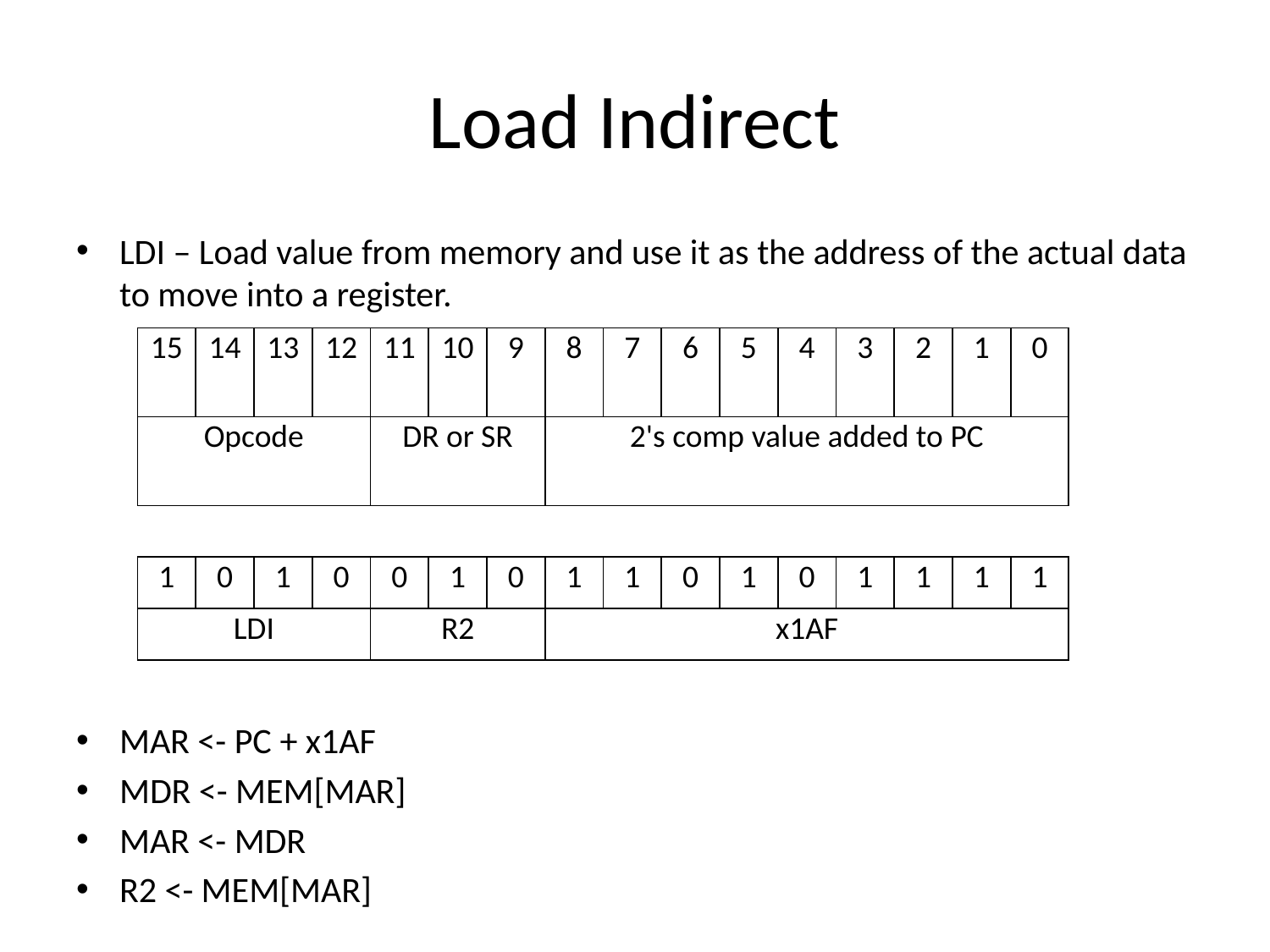

# Load Indirect
LDI – Load value from memory and use it as the address of the actual data to move into a register.

MAR <- PC + x1AF
MDR <- MEM[MAR]
MAR <- MDR
R2 <- MEM[MAR]

| 15 | 14 | 13 | 12 | 11 | 10 | 9 | 8 | 7 | 6 | 5 | 4 | 3 | 2 | 1 | 0 |
| --- | --- | --- | --- | --- | --- | --- | --- | --- | --- | --- | --- | --- | --- | --- | --- |
| Opcode |  |  |  | DR or SR |  |  | 2's comp value added to PC |  |  |  |  |  |  |  |  |
|  |  |  |  |  |  |  |  |  |  |  |  |  |  |  |  |
| 1 | 0 | 1 | 0 | 0 | 1 | 0 | 1 | 1 | 0 | 1 | 0 | 1 | 1 | 1 | 1 |
| LDI |  |  |  | R2 |  |  | x1AF |  |  |  |  |  |  |  |  |